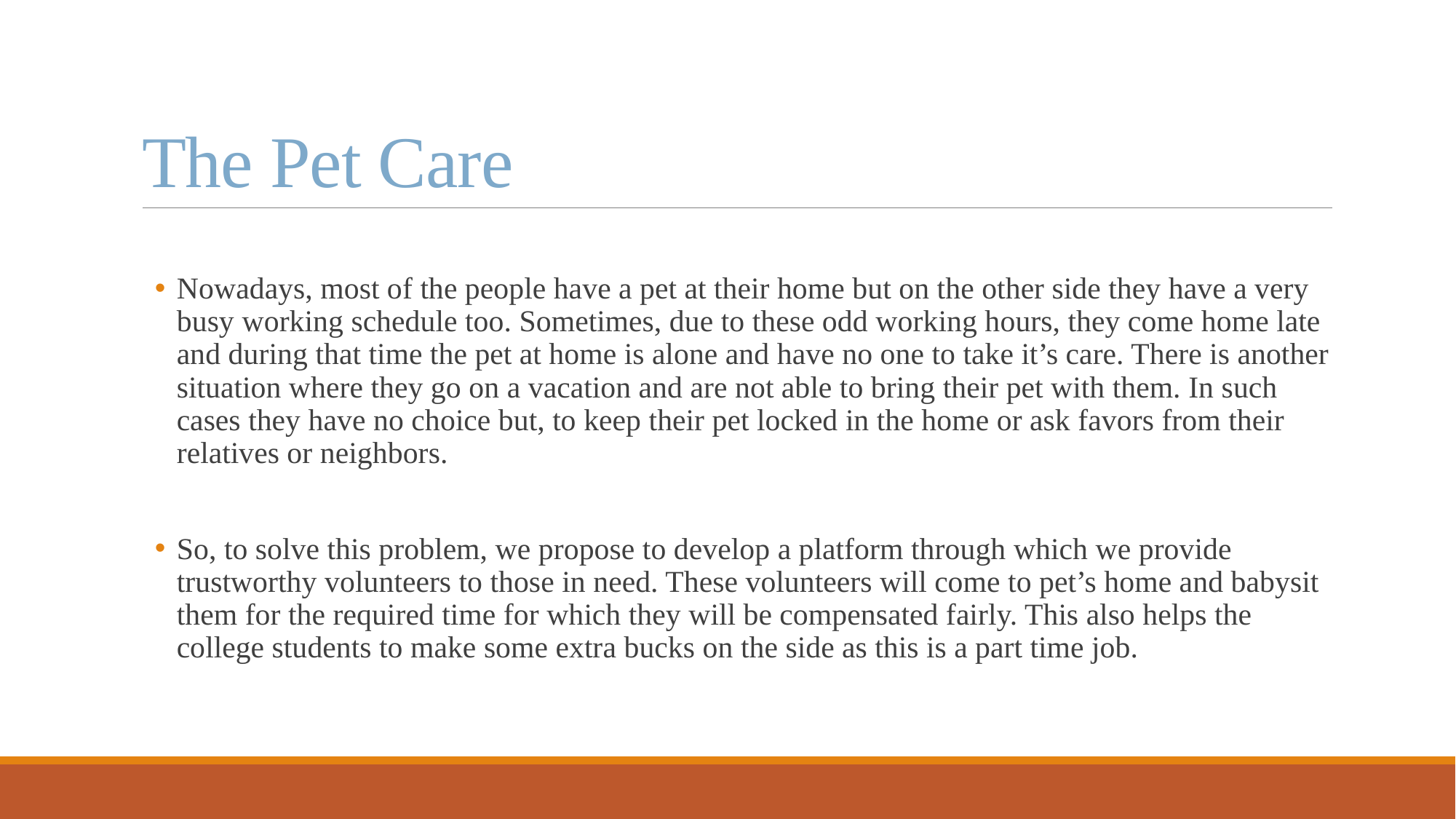

# The Pet Care

Nowadays, most of the people have a pet at their home but on the other side they have a very busy working schedule too. Sometimes, due to these odd working hours, they come home late and during that time the pet at home is alone and have no one to take it’s care. There is another situation where they go on a vacation and are not able to bring their pet with them. In such cases they have no choice but, to keep their pet locked in the home or ask favors from their relatives or neighbors.

So, to solve this problem, we propose to develop a platform through which we provide trustworthy volunteers to those in need. These volunteers will come to pet’s home and babysit them for the required time for which they will be compensated fairly. This also helps the college students to make some extra bucks on the side as this is a part time job.